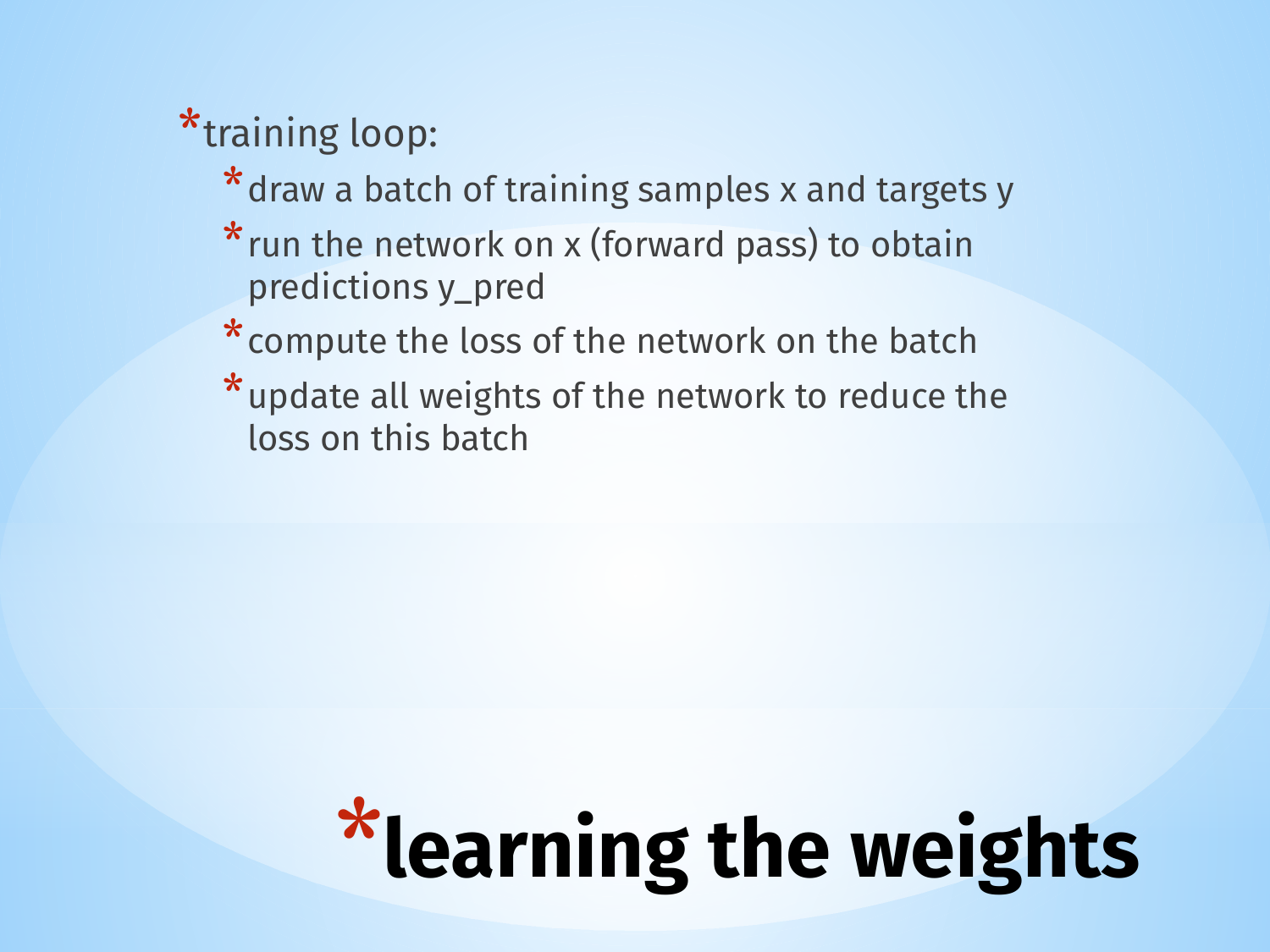

training loop:
draw a batch of training samples x and targets y
run the network on x (forward pass) to obtain predictions y_pred
compute the loss of the network on the batch
update all weights of the network to reduce the loss on this batch
# learning the weights